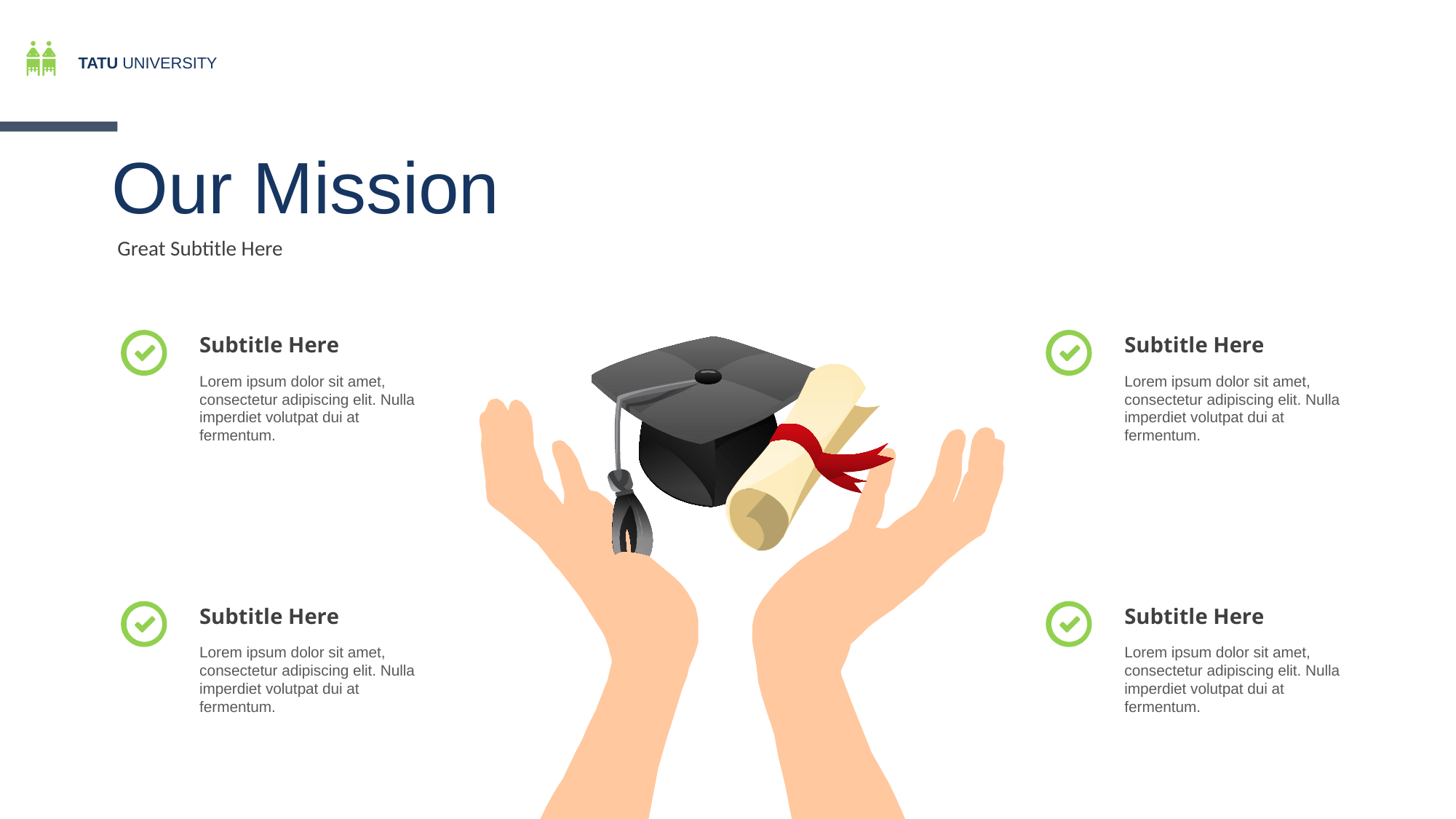

TATU UNIVERSITY

Our Mission
Great Subtitle Here
Subtitle Here
Subtitle Here

Lorem ipsum dolor sit amet, consectetur adipiscing elit. Nulla imperdiet volutpat dui at fermentum.
Lorem ipsum dolor sit amet, consectetur adipiscing elit. Nulla imperdiet volutpat dui at fermentum.

Subtitle Here
Subtitle Here

Lorem ipsum dolor sit amet, consectetur adipiscing elit. Nulla imperdiet volutpat dui at fermentum.
Lorem ipsum dolor sit amet, consectetur adipiscing elit. Nulla imperdiet volutpat dui at fermentum.